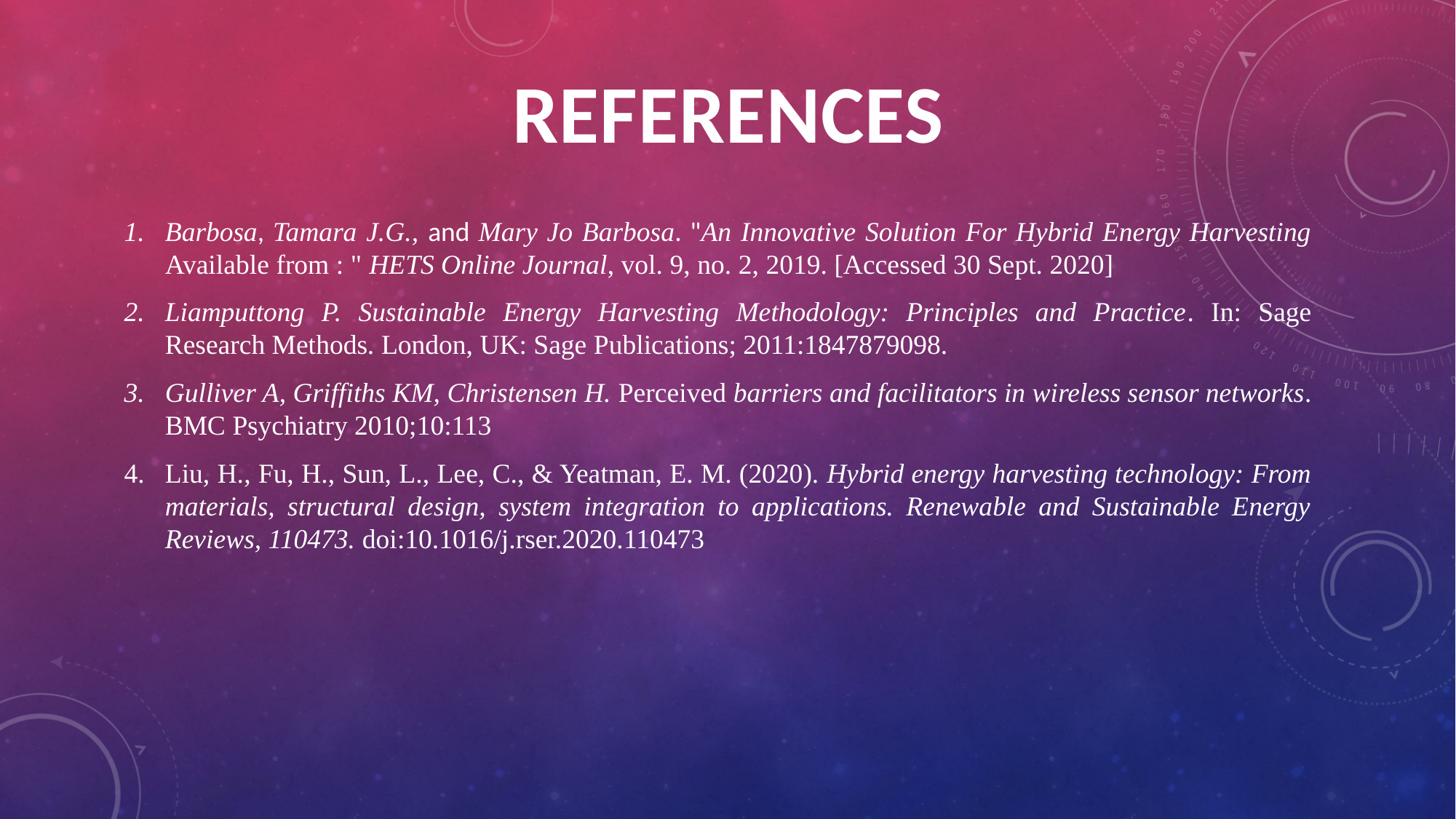

REFERENCES
Barbosa, Tamara J.G., and Mary Jo Barbosa. "An Innovative Solution For Hybrid Energy Harvesting Available from : " HETS Online Journal, vol. 9, no. 2, 2019. [Accessed 30 Sept. 2020]
Liamputtong P. Sustainable Energy Harvesting Methodology: Principles and Practice. In: Sage Research Methods. London, UK: Sage Publications; 2011:1847879098.
Gulliver A, Griffiths KM, Christensen H. Perceived barriers and facilitators in wireless sensor networks. BMC Psychiatry 2010;10:113
Liu, H., Fu, H., Sun, L., Lee, C., & Yeatman, E. M. (2020). Hybrid energy harvesting technology: From materials, structural design, system integration to applications. Renewable and Sustainable Energy Reviews, 110473. doi:10.1016/j.rser.2020.110473